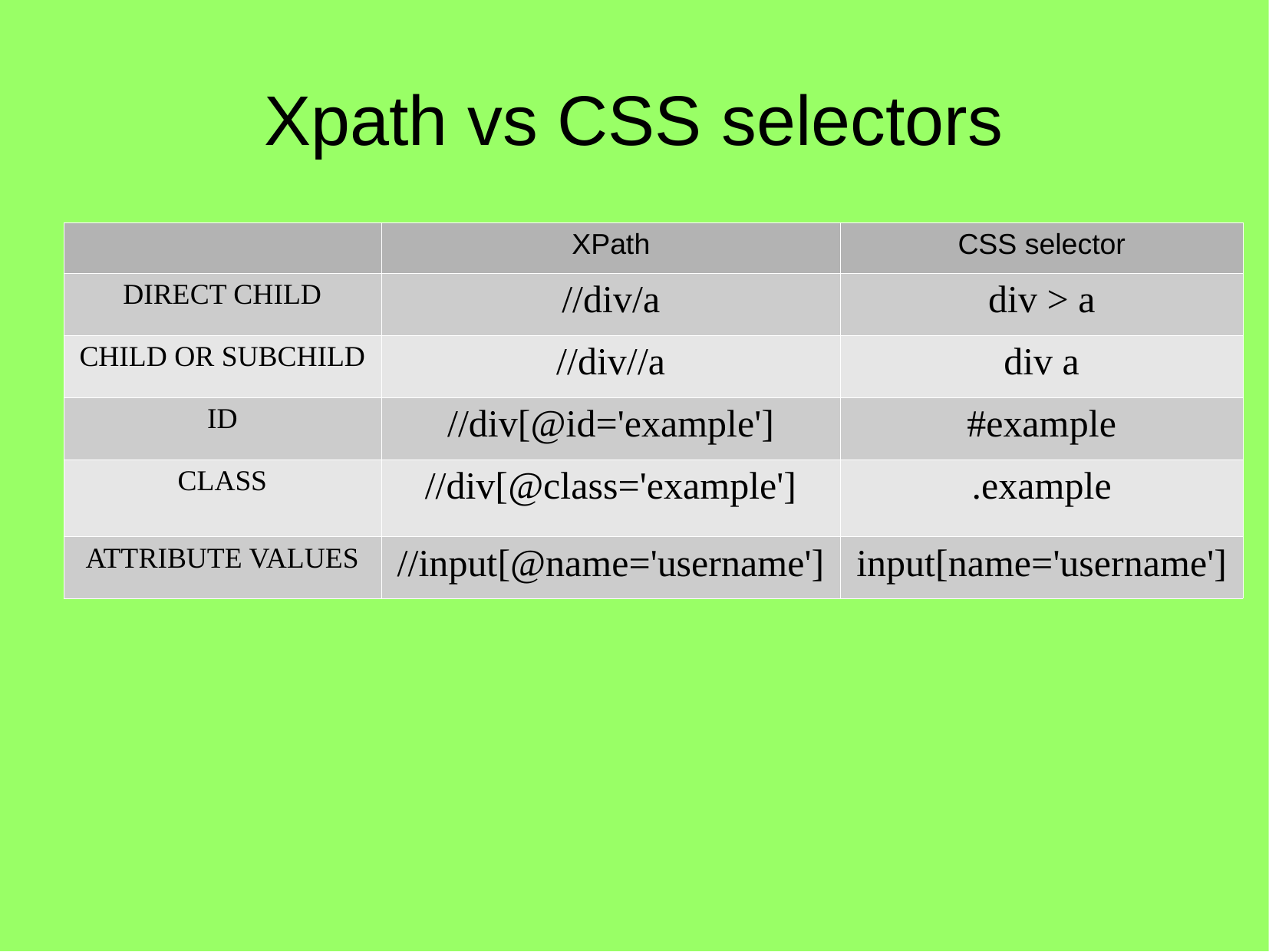

Xpath vs CSS selectors
|  | XPath | CSS selector |
| --- | --- | --- |
| DIRECT CHILD | //div/a | div > a |
| CHILD OR SUBCHILD | //div//a | div a |
| ID | //div[@id='example'] | #example |
| CLASS | //div[@class='example'] | .example |
| ATTRIBUTE VALUES | //input[@name='username'] | input[name='username'] |